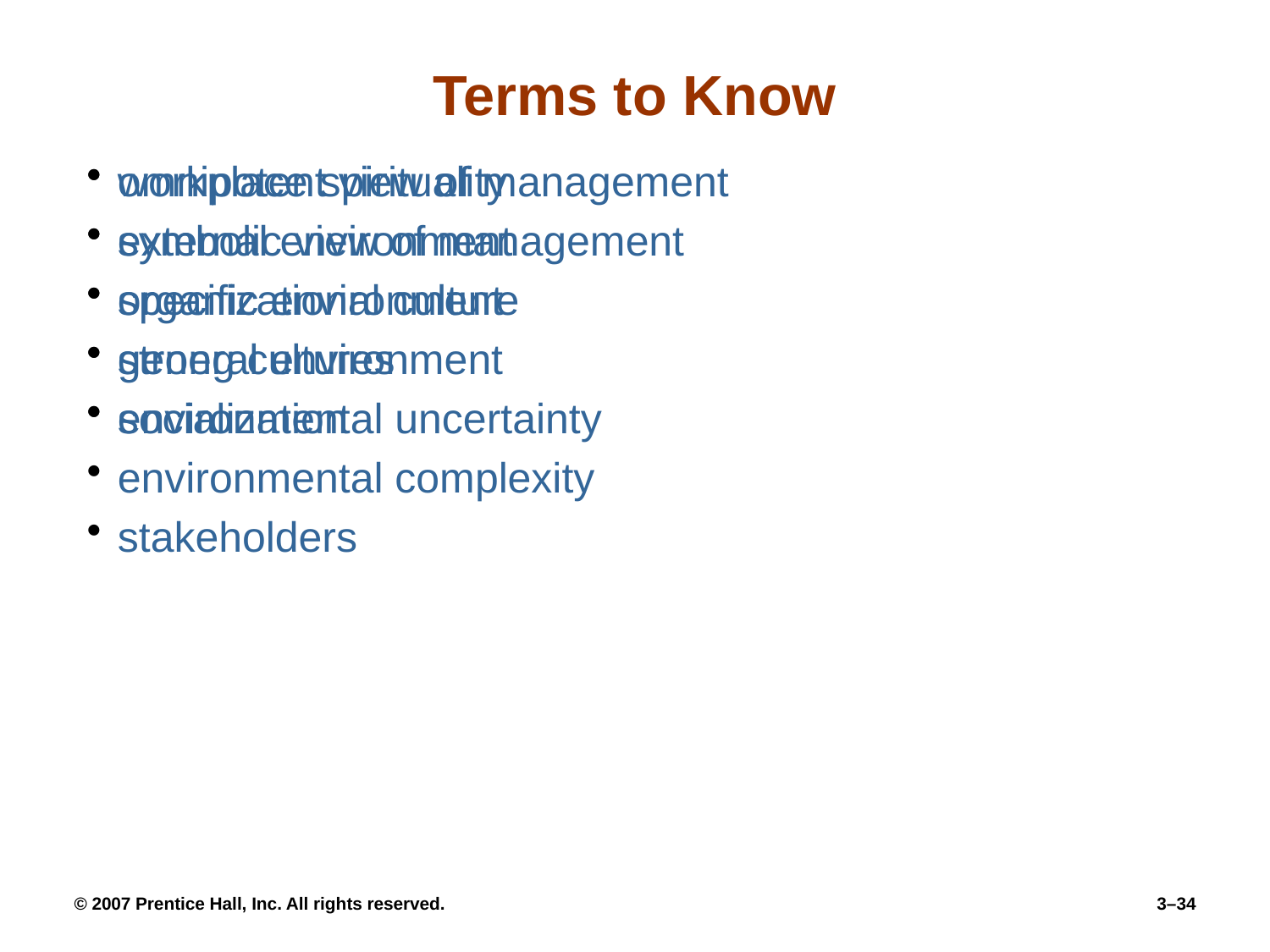

# Terms to Know
omnipotent view of management
symbolic view of management
organizational culture
strong cultures
socialization

workplace spirituality
external environment
specific environment
general environment
environmental uncertainty
environmental complexity
stakeholders
© 2007 Prentice Hall, Inc. All rights reserved.
3–34